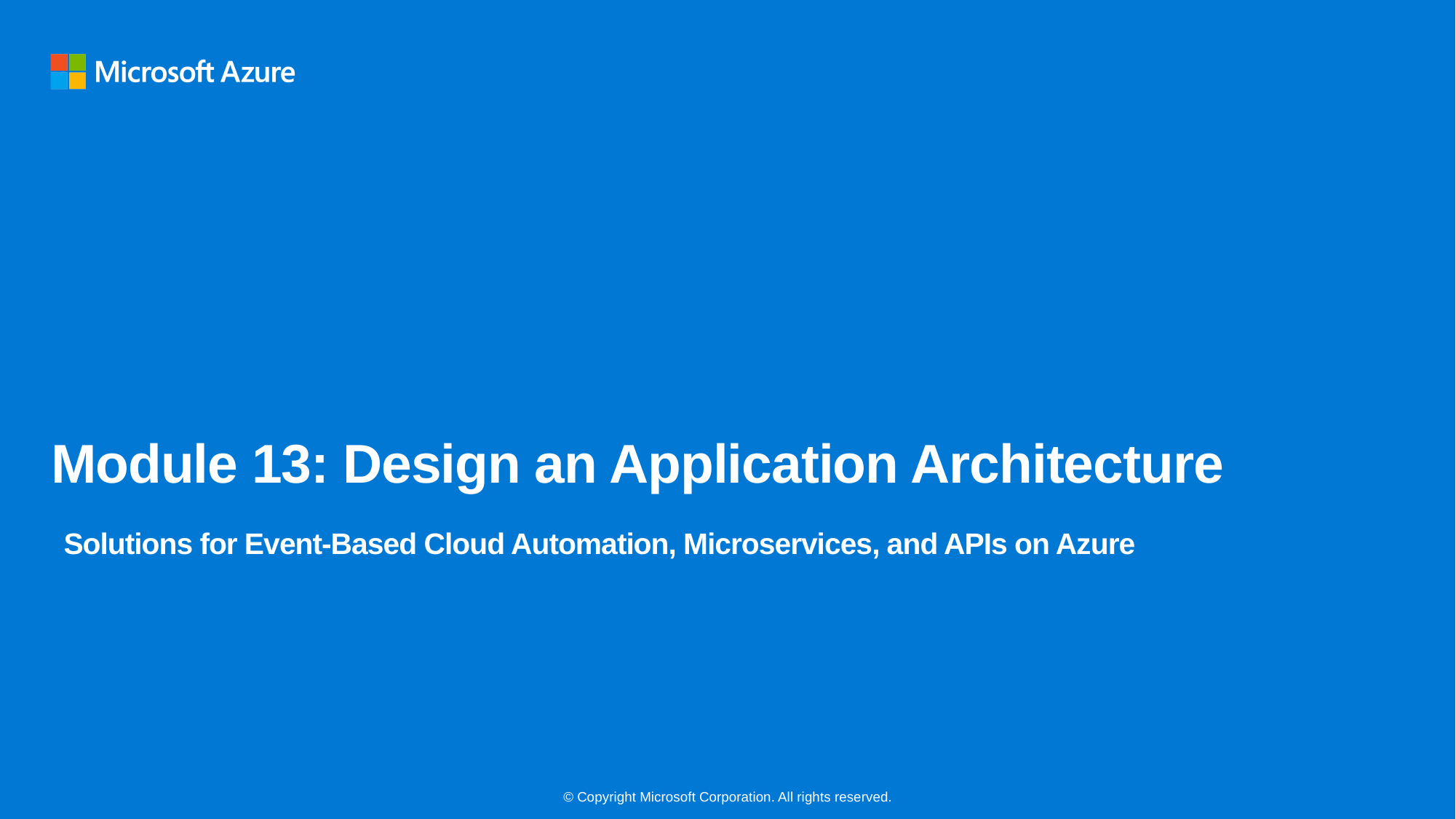

# Module 13: Design an Application Architecture
Solutions for Event-Based Cloud Automation, Microservices, and APIs on Azure